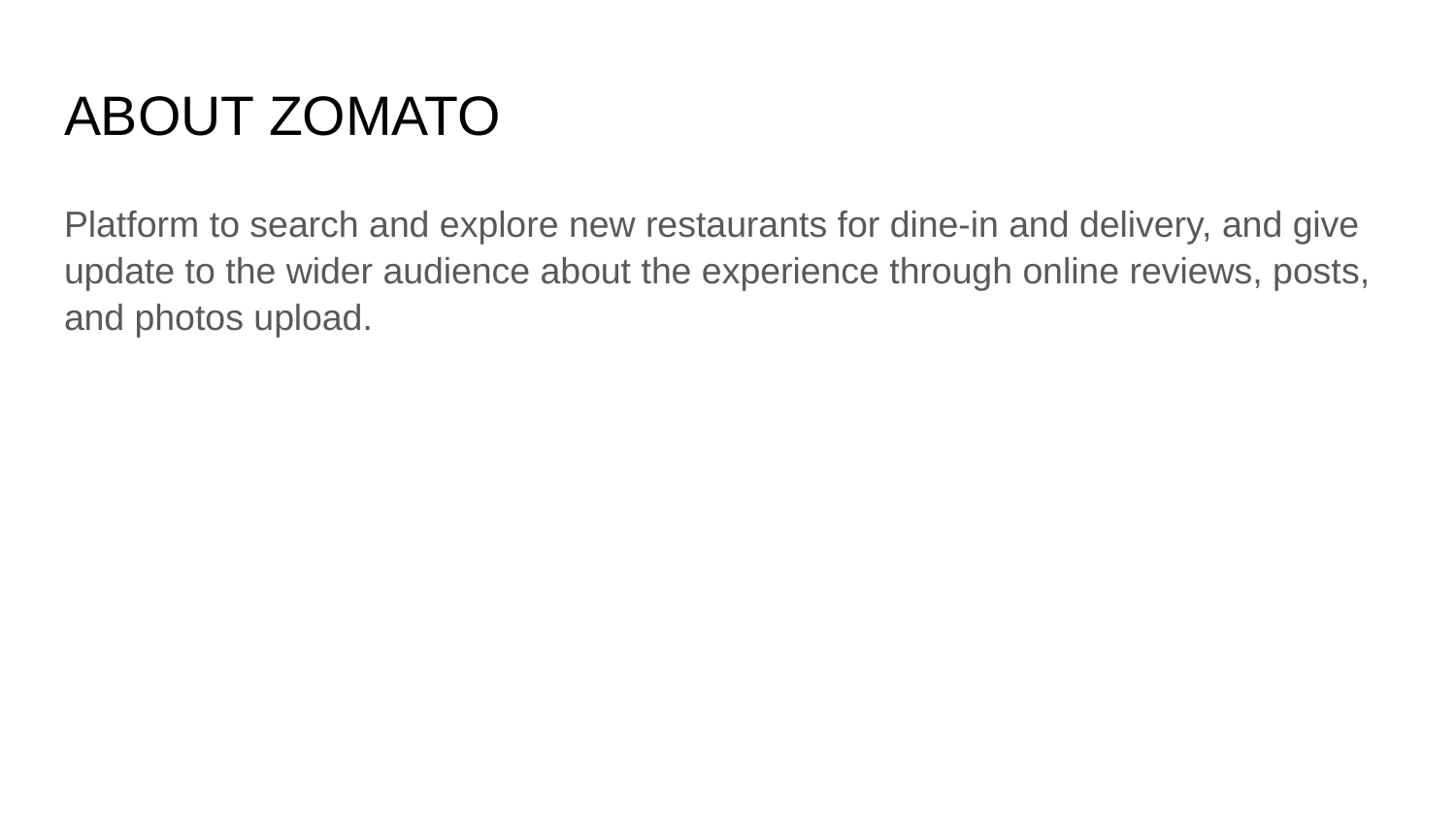

# ABOUT ZOMATO
Platform to search and explore new restaurants for dine-in and delivery, and give update to the wider audience about the experience through online reviews, posts, and photos upload.